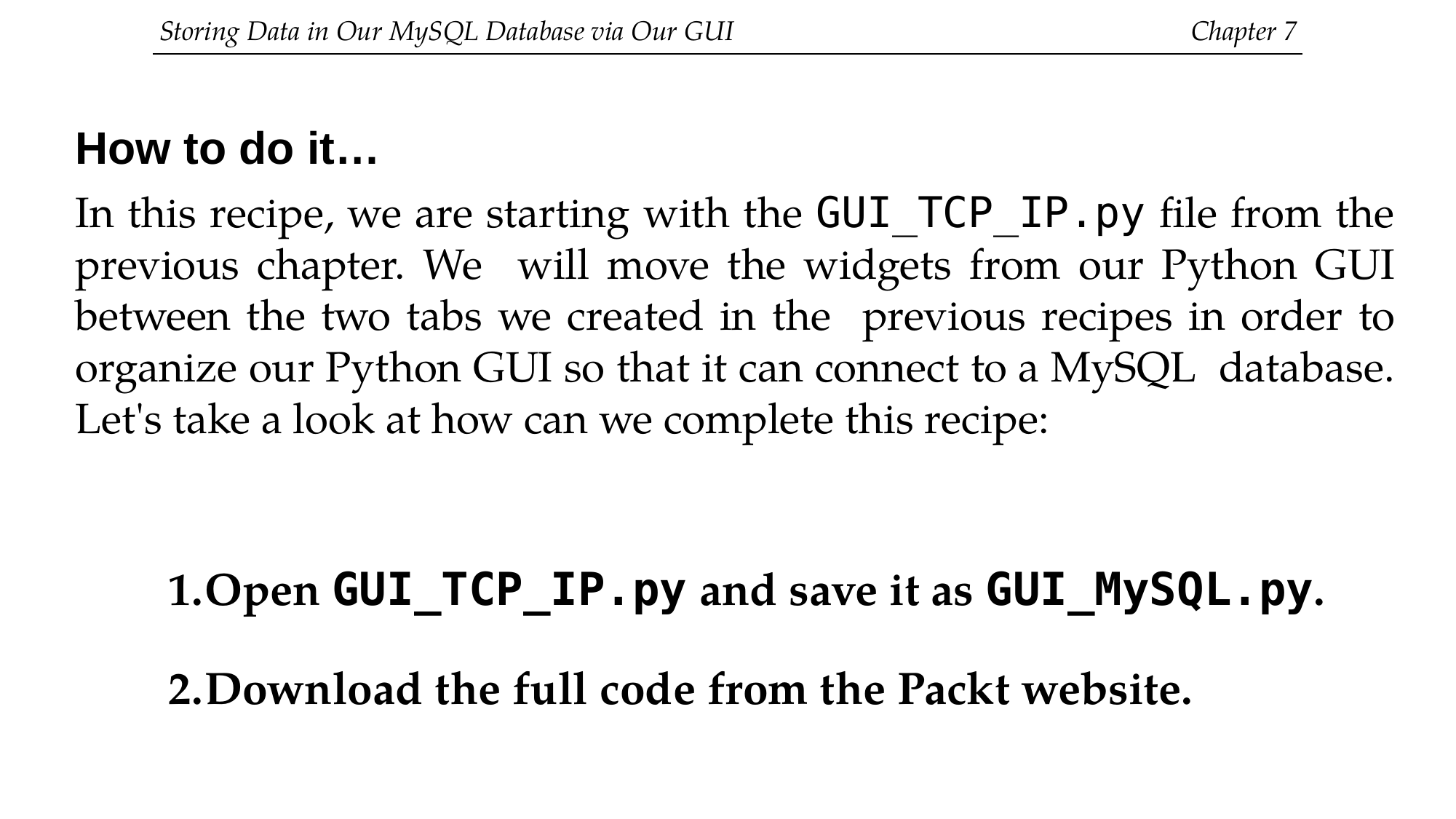

Storing Data in Our MySQL Database via Our GUI	Chapter 7

How to do it…
In this recipe, we are starting with the GUI_TCP_IP.py file from the previous chapter. We  will move the widgets from our Python GUI between the two tabs we created in the  previous recipes in order to organize our Python GUI so that it can connect to a MySQL  database. Let's take a look at how can we complete this recipe:

Open GUI_TCP_IP.py and save it as GUI_MySQL.py.

Download the full code from the Packt website.